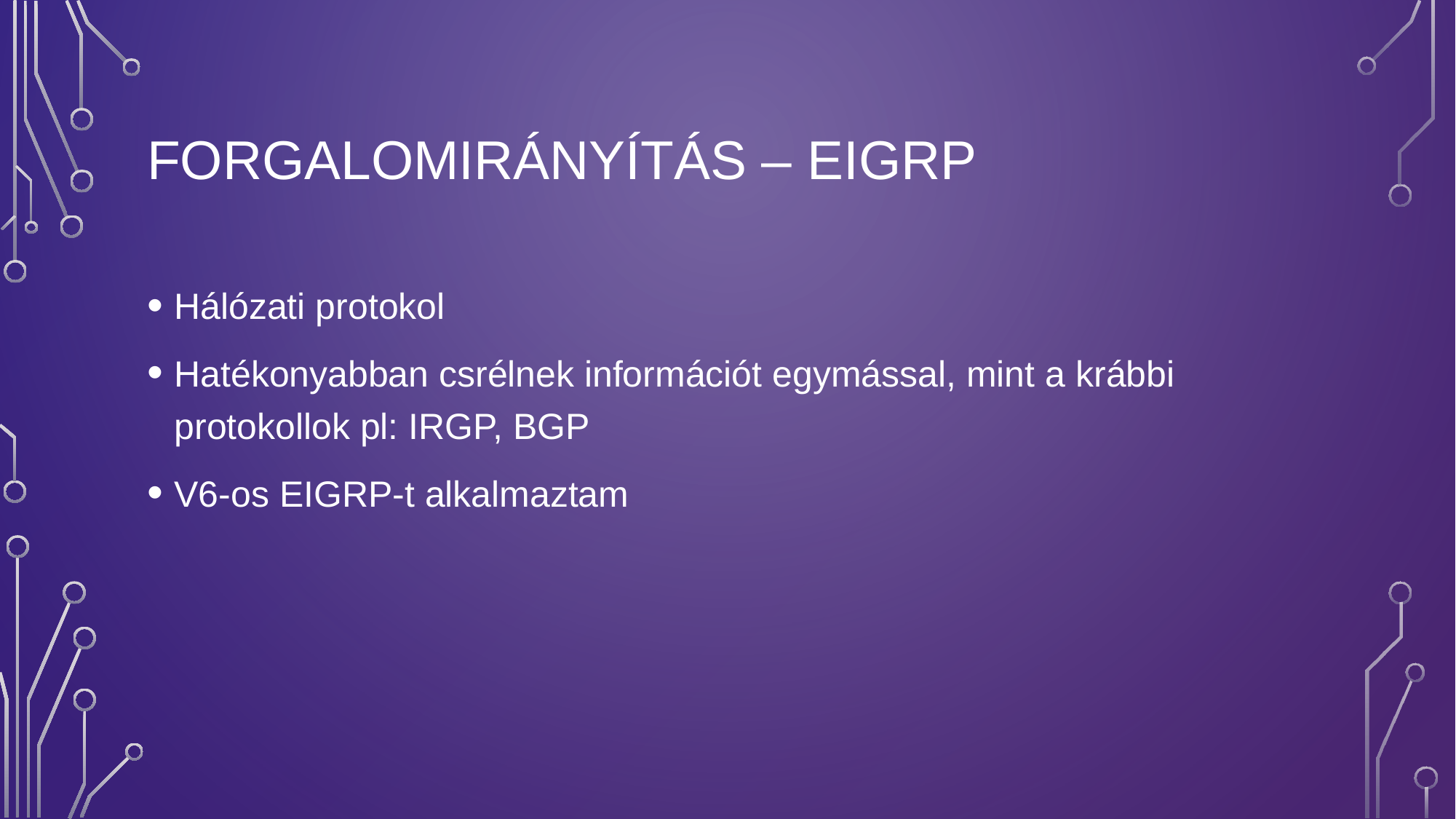

# Forgalomirányítás – EIGRP
Hálózati protokol
Hatékonyabban csrélnek információt egymással, mint a krábbi protokollok pl: IRGP, BGP
V6-os EIGRP-t alkalmaztam